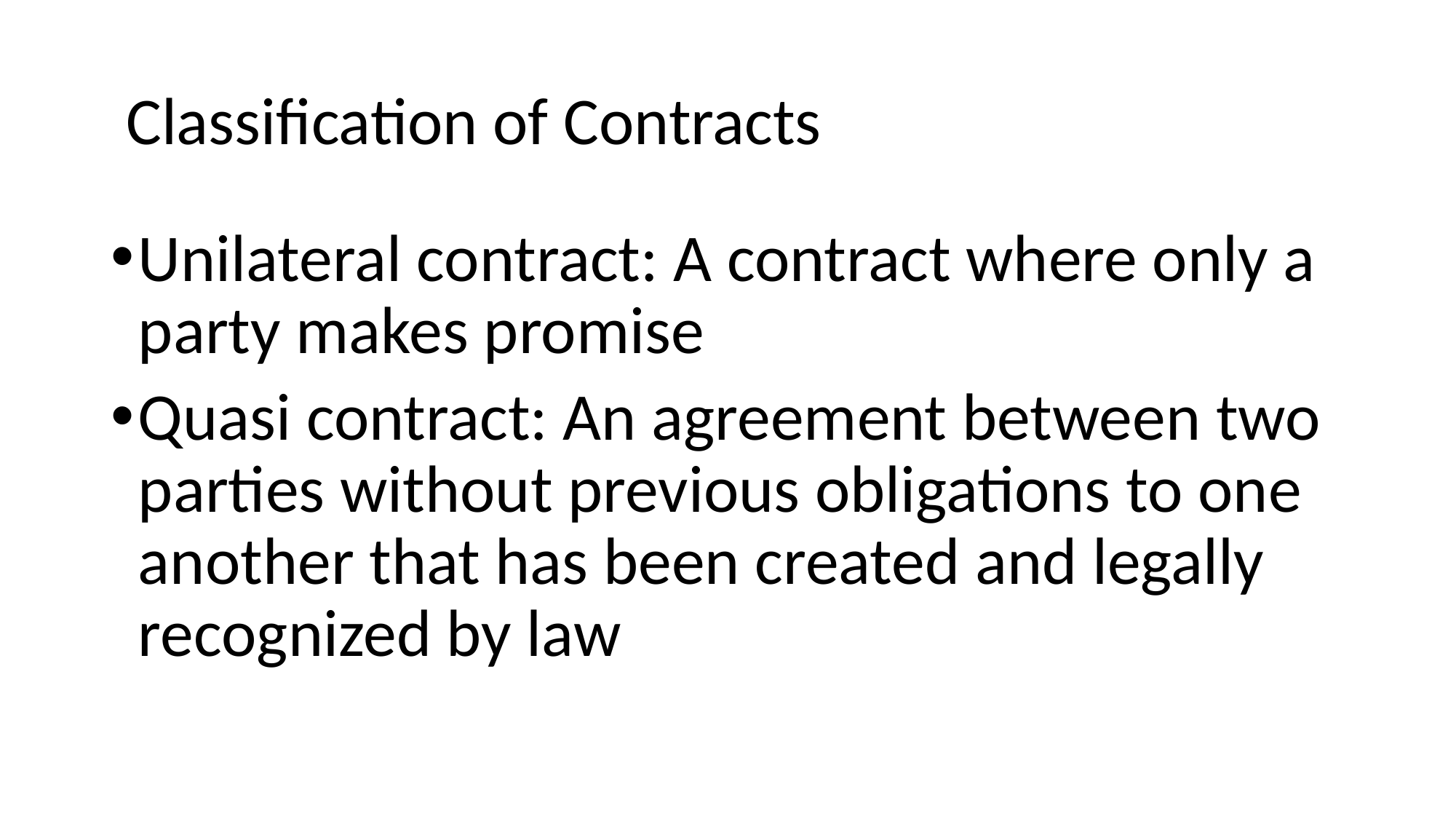

# Classification of Contracts
Unilateral contract: A contract where only a party makes promise
Quasi contract: An agreement between two parties without previous obligations to one another that has been created and legally recognized by law